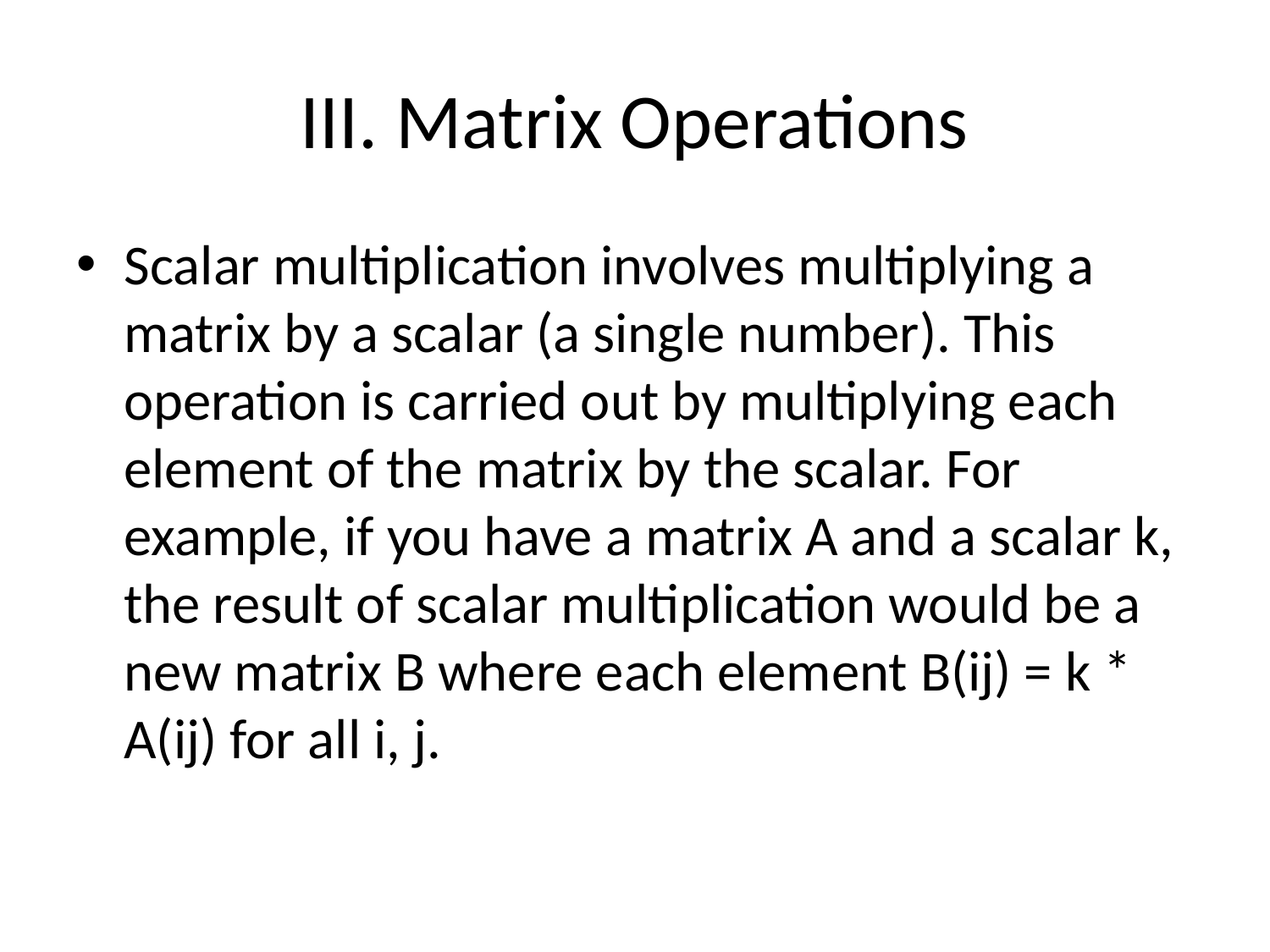

# III. Matrix Operations
Scalar multiplication involves multiplying a matrix by a scalar (a single number). This operation is carried out by multiplying each element of the matrix by the scalar. For example, if you have a matrix A and a scalar k, the result of scalar multiplication would be a new matrix B where each element B(ij) = k * A(ij) for all i, j.